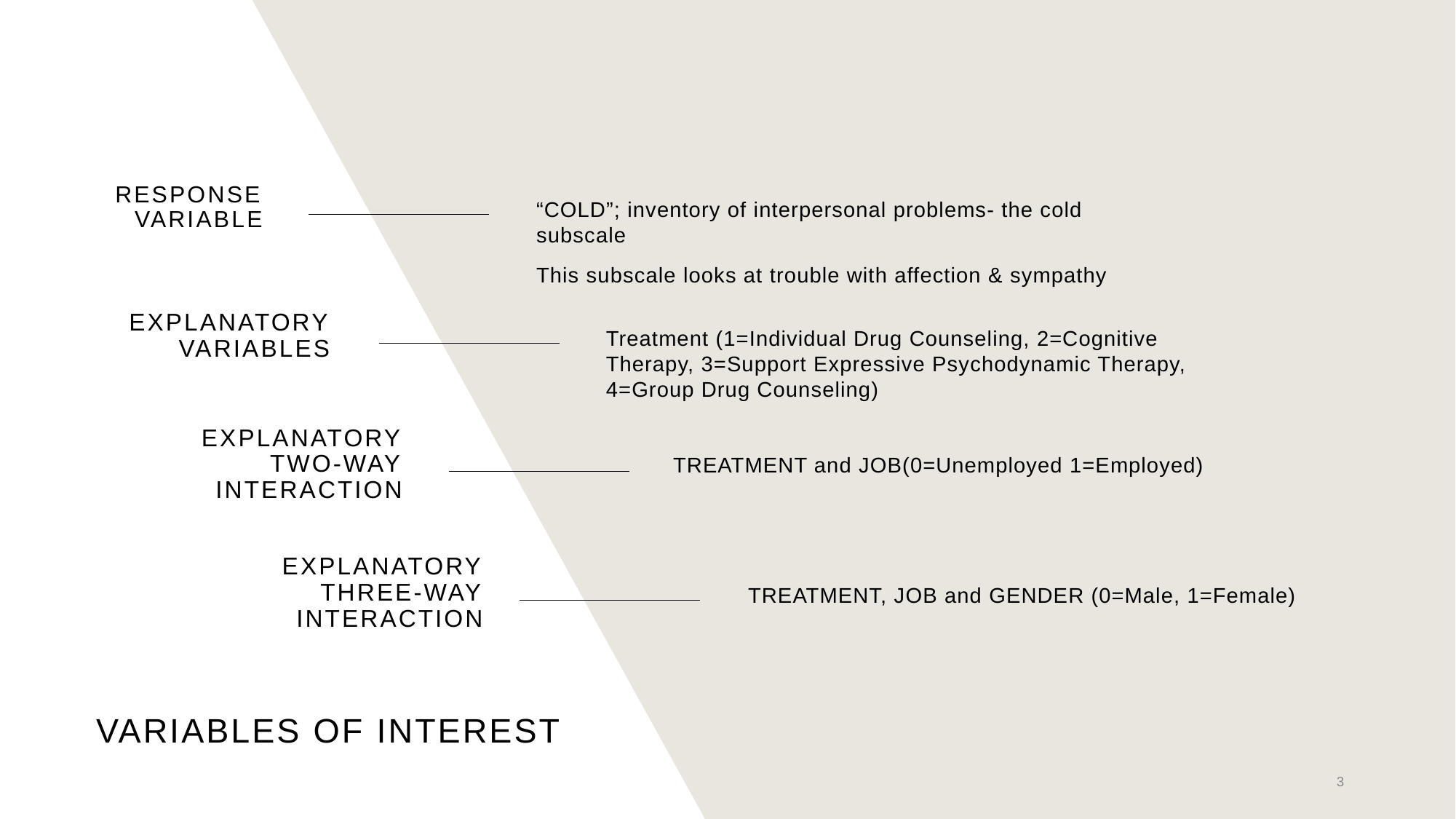

RESPONSE Variable
“COLD”; inventory of interpersonal problems- the cold subscale
This subscale looks at trouble with affection & sympathy
Explanatory variables
Treatment (1=Individual Drug Counseling, 2=Cognitive Therapy, 3=Support Expressive Psychodynamic Therapy, 4=Group Drug Counseling)

Explanatory Two-way interaction
TREATMENT and JOB(0=Unemployed 1=Employed)
Explanatory Three-way interaction
TREATMENT, JOB and GENDER (0=Male, 1=Female)
# Variables of Interest
3